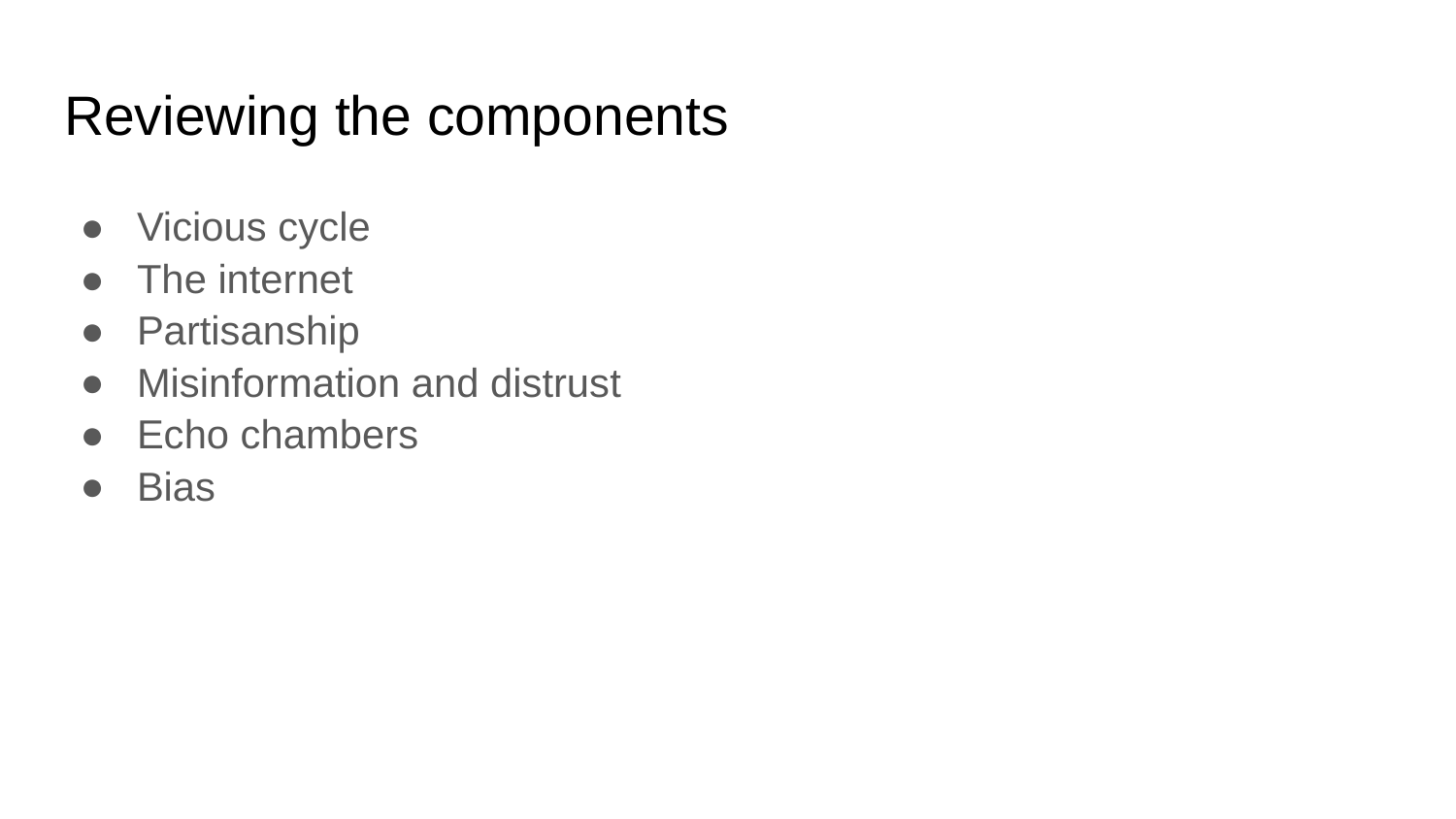

# Reviewing the components
Vicious cycle
The internet
Partisanship
Misinformation and distrust
Echo chambers
Bias